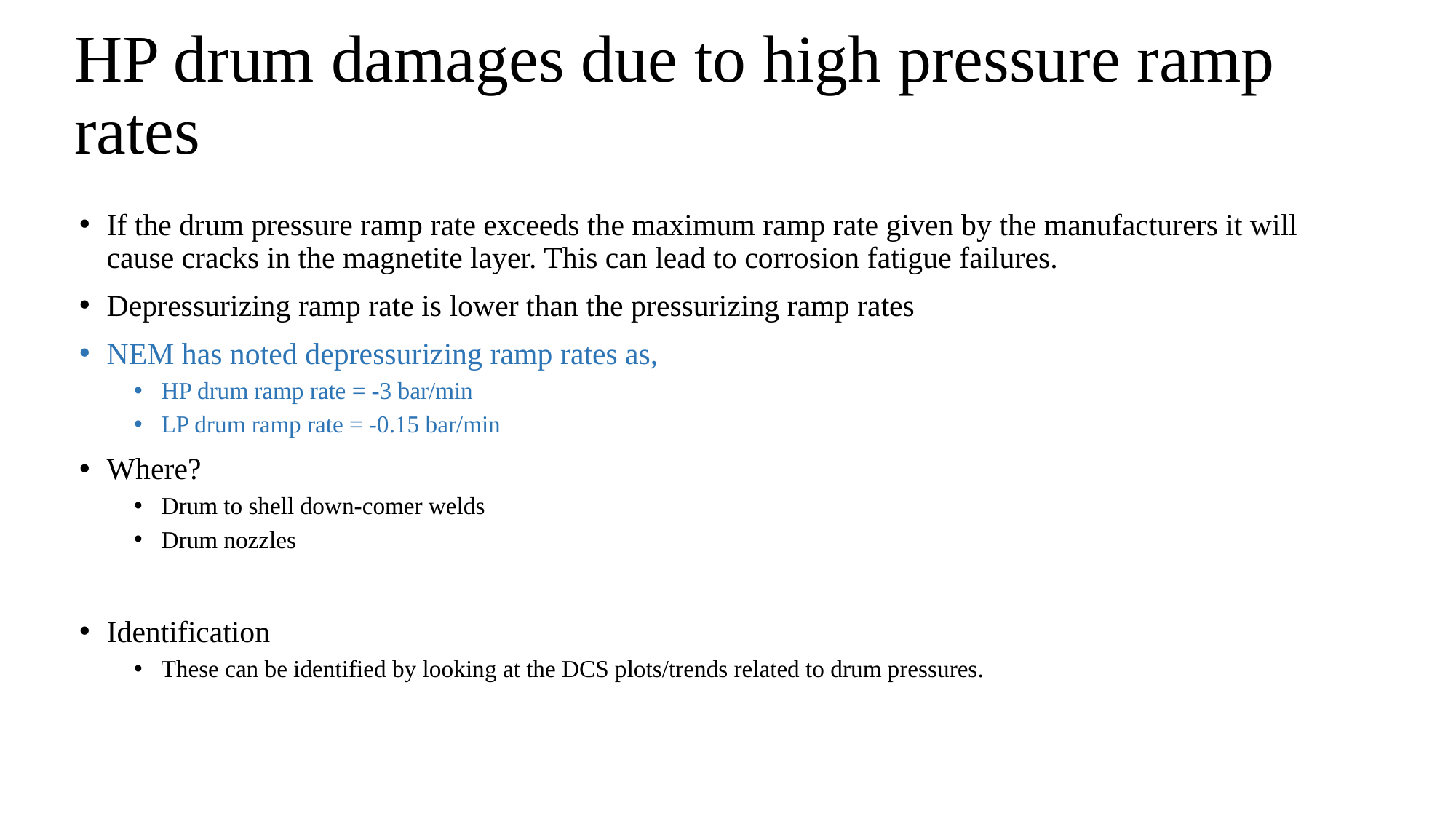

# HP drum damages due to high pressure ramp rates
If the drum pressure ramp rate exceeds the maximum ramp rate given by the manufacturers it will cause cracks in the magnetite layer. This can lead to corrosion fatigue failures.
Depressurizing ramp rate is lower than the pressurizing ramp rates
NEM has noted depressurizing ramp rates as,
HP drum ramp rate = -3 bar/min
LP drum ramp rate = -0.15 bar/min
Where?
Drum to shell down-comer welds
Drum nozzles

Identification
These can be identified by looking at the DCS plots/trends related to drum pressures.